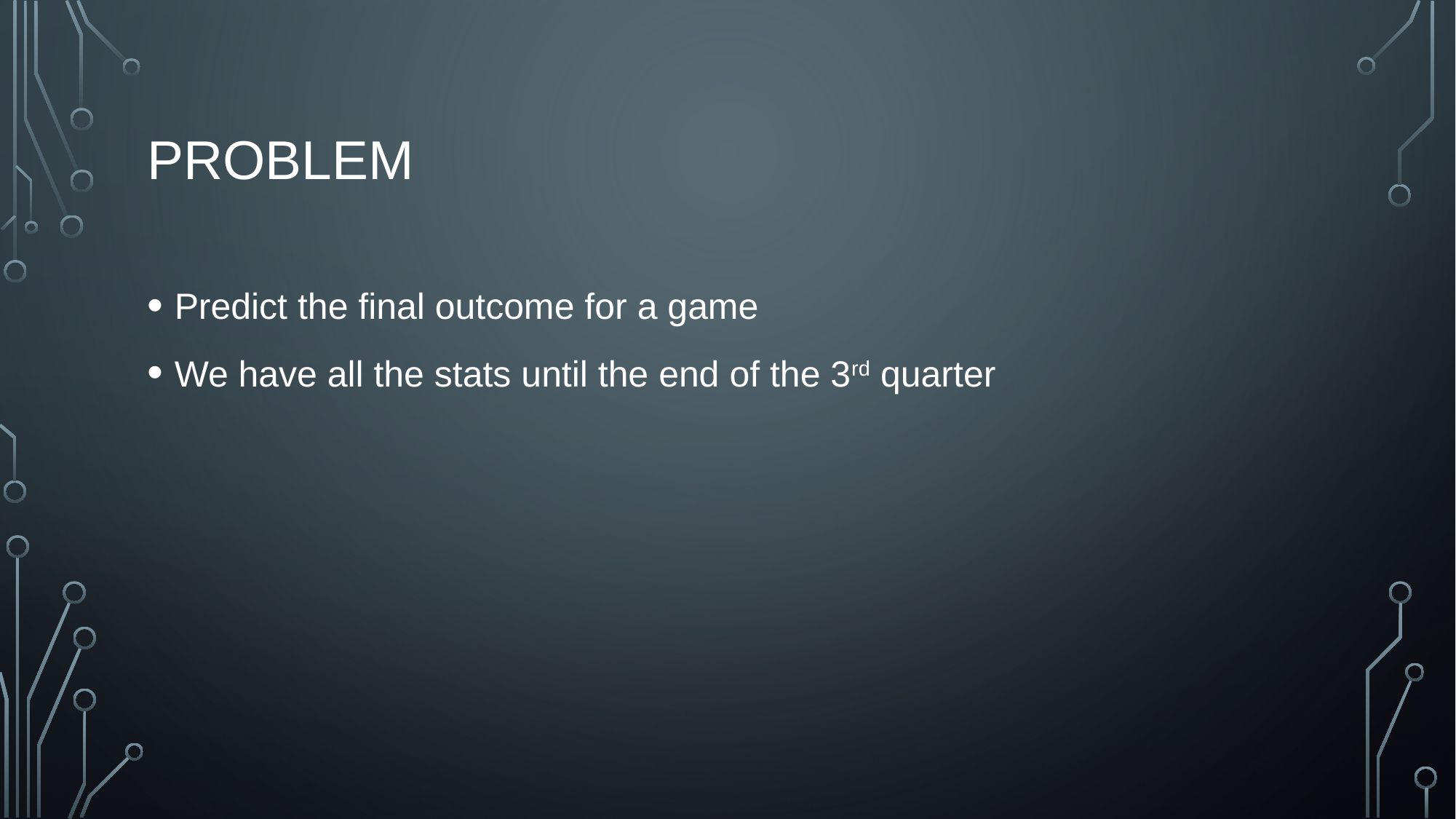

# Problem
Predict the final outcome for a game
We have all the stats until the end of the 3rd quarter